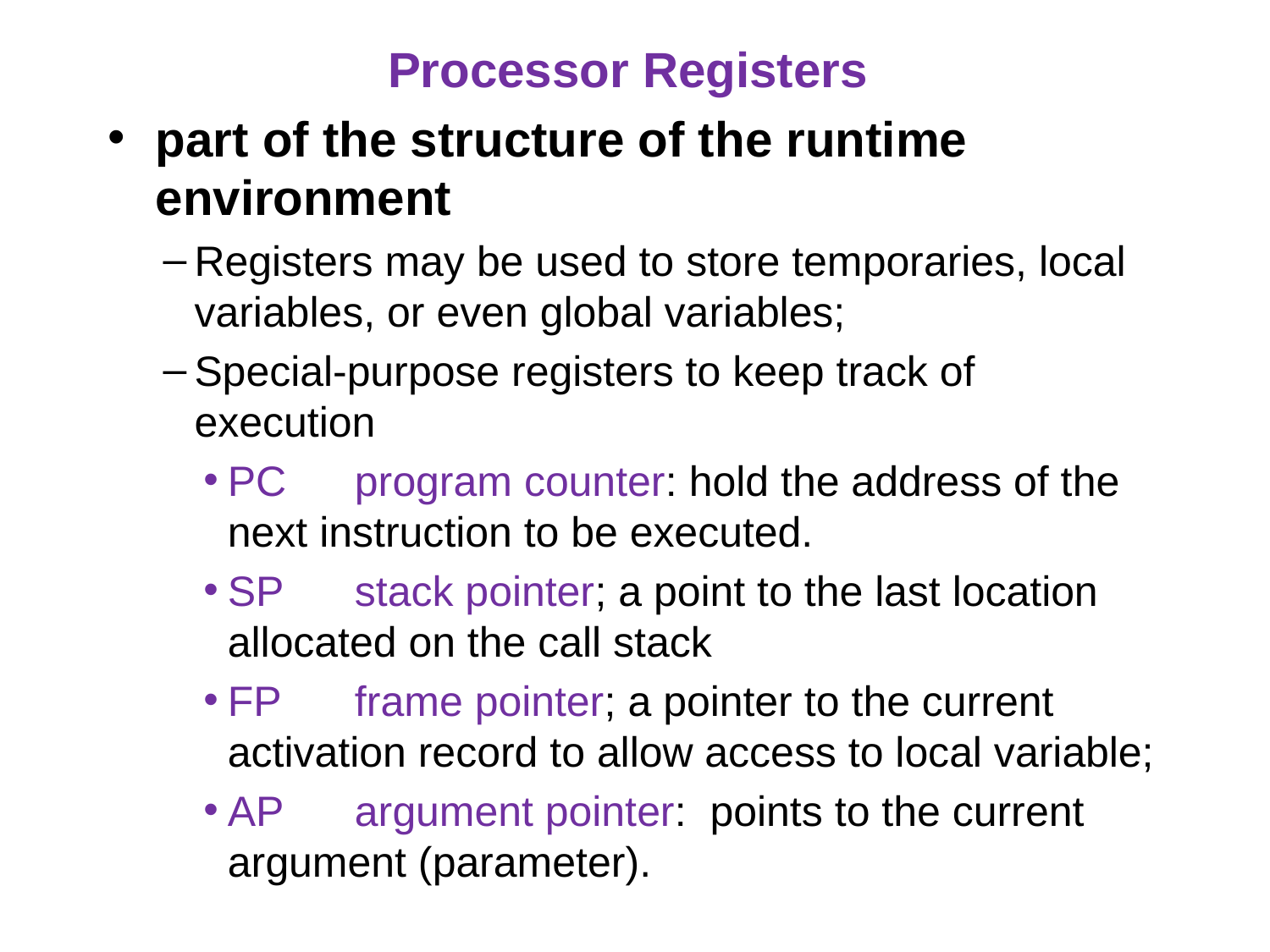

Processor Registers
part of the structure of the runtime environment
Registers may be used to store temporaries, local variables, or even global variables;
Special-purpose registers to keep track of execution
PC 	program counter: hold the address of the next instruction to be executed.
SP	stack pointer; a point to the last location 	allocated on the call stack
FP	frame pointer; a pointer to the current activation record to allow access to local variable;
AP	argument pointer:  points to the current argument (parameter).